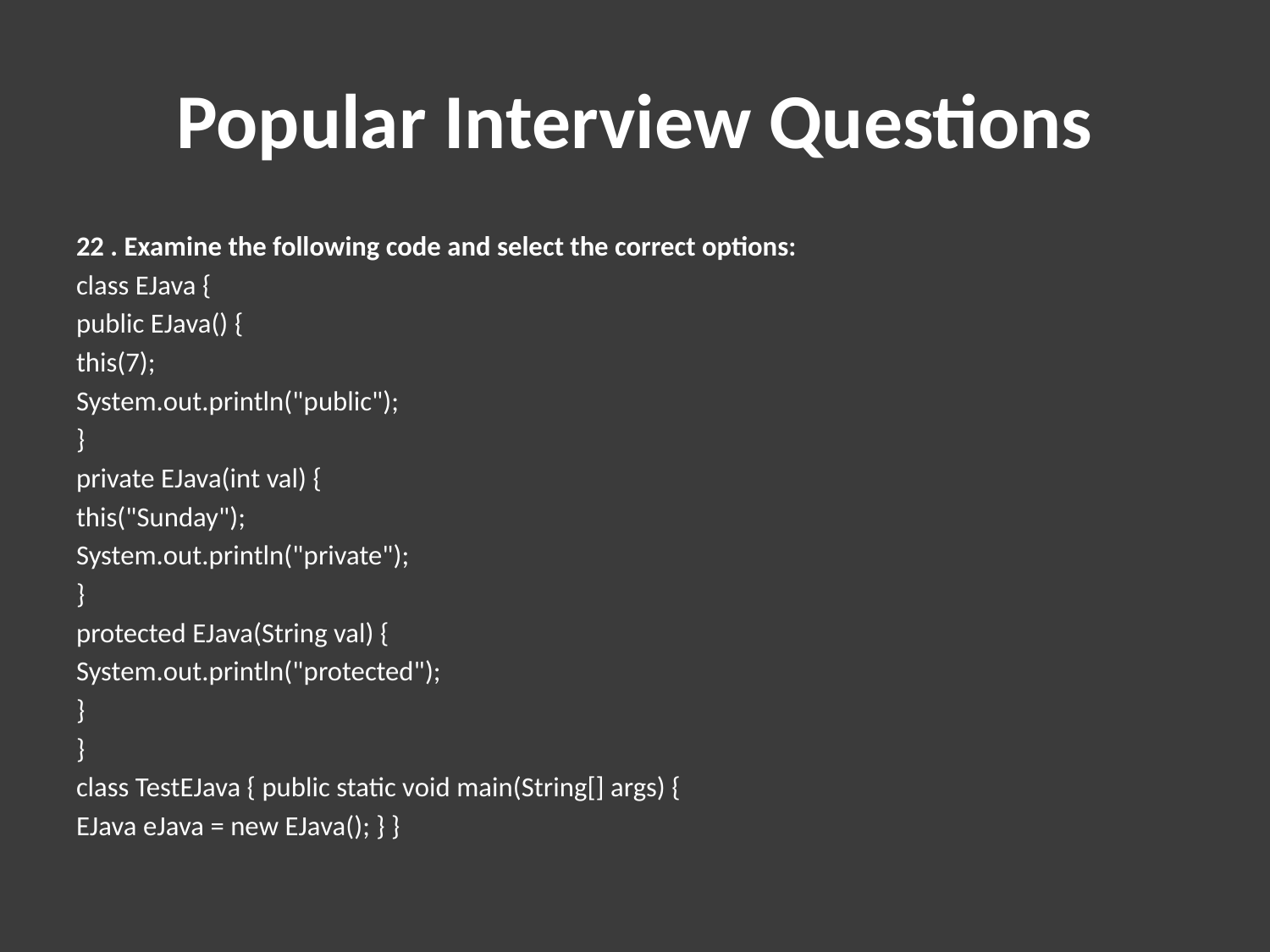

# Popular Interview Questions
22 . Examine the following code and select the correct options:
class EJava {
public EJava() {
this(7);
System.out.println("public");
}
private EJava(int val) {
this("Sunday");
System.out.println("private");
}
protected EJava(String val) {
System.out.println("protected");
}
}
class TestEJava { public static void main(String[] args) {
EJava eJava = new EJava(); } }